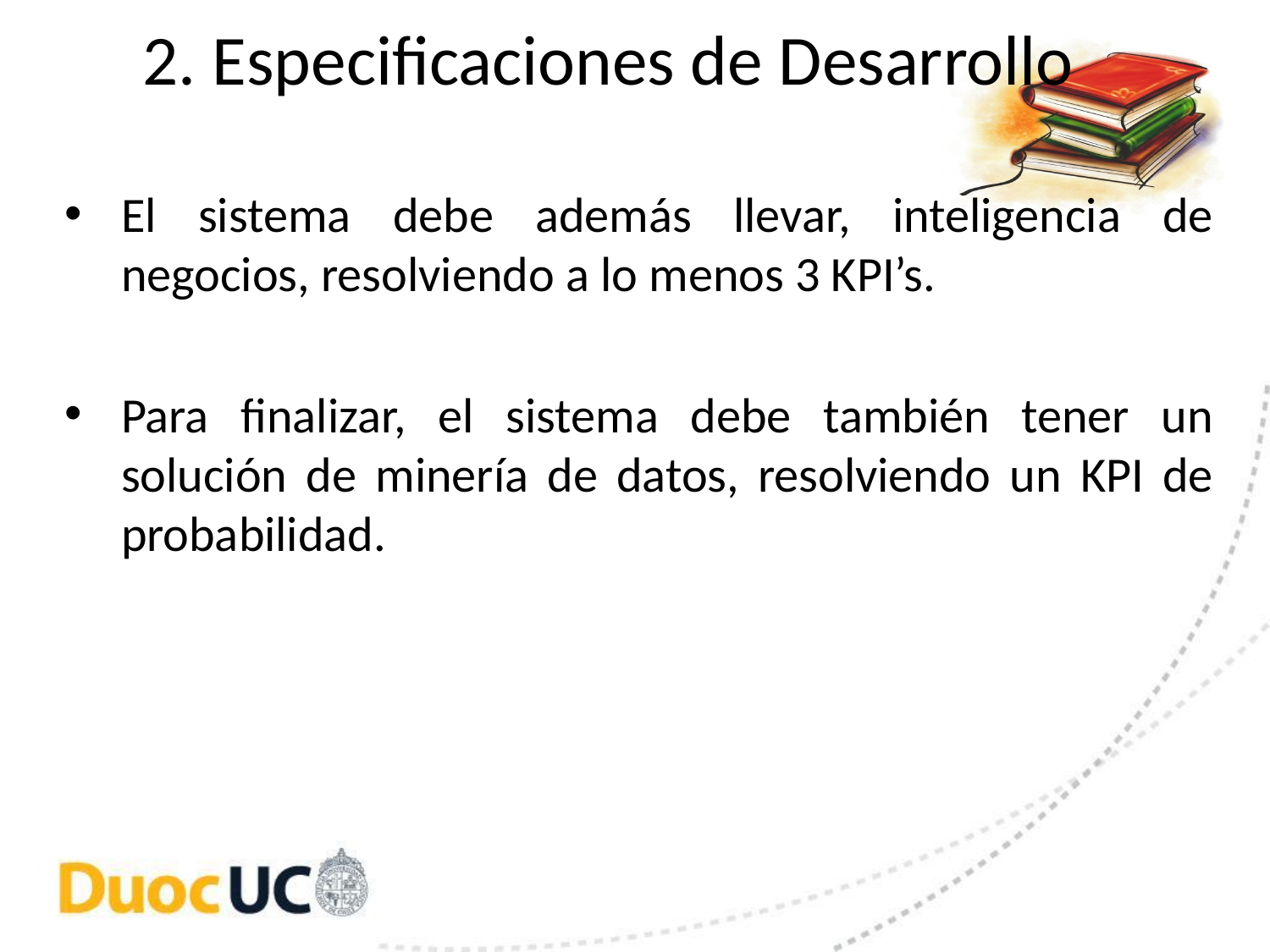

# 2. Especificaciones de Desarrollo

El sistema debe además llevar, inteligencia de negocios, resolviendo a lo menos 3 KPI’s.

Para finalizar, el sistema debe también tener un solución de minería de datos, resolviendo un KPI de probabilidad.